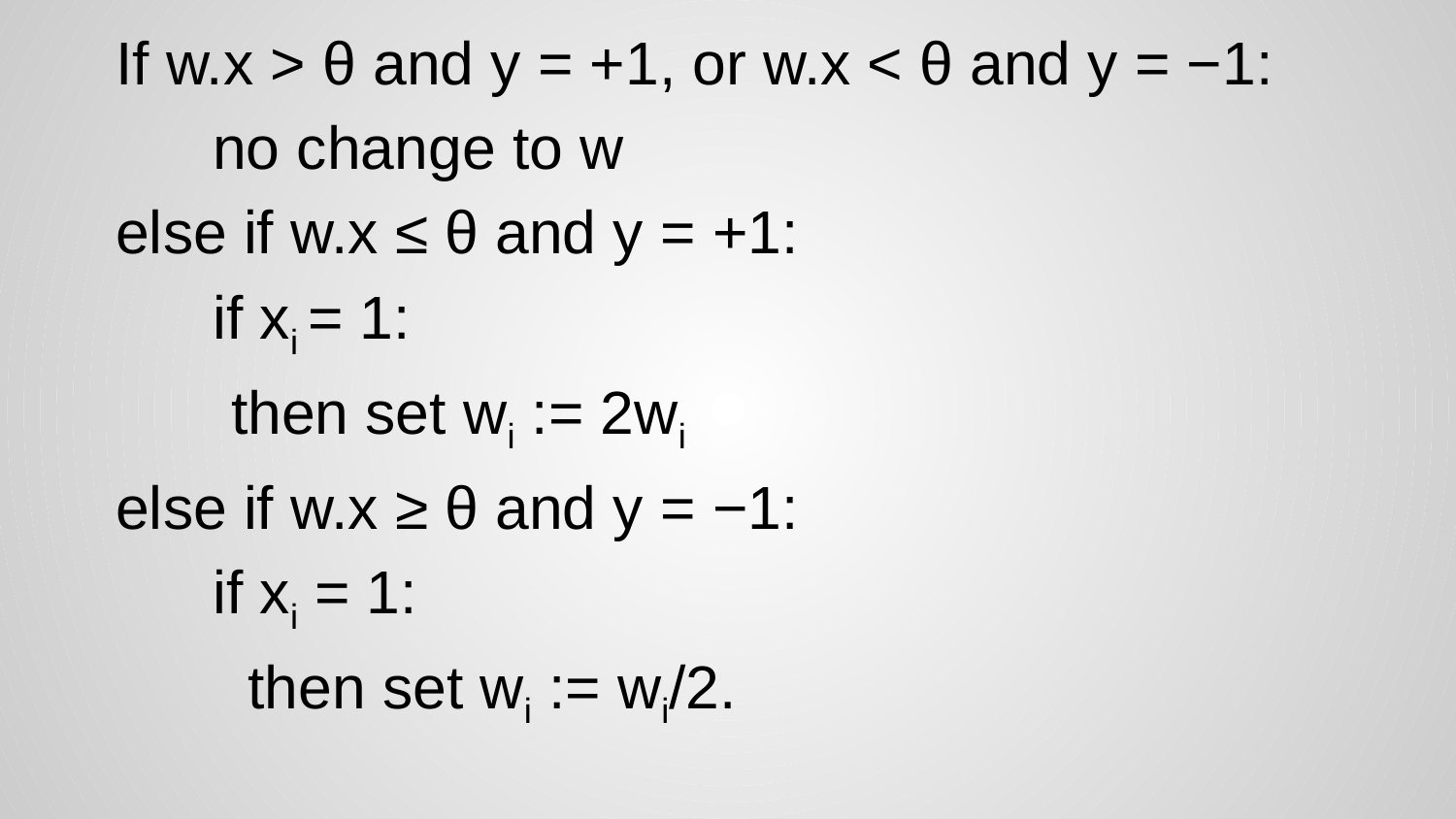

If w.x > θ and y = +1, or w.x < θ and y = −1:
no change to w
else if w.x ≤ θ and y = +1:
if xi = 1:
then set wi := 2wi
else if w.x ≥ θ and y = −1:
if xi = 1:
 then set wi := wi/2.